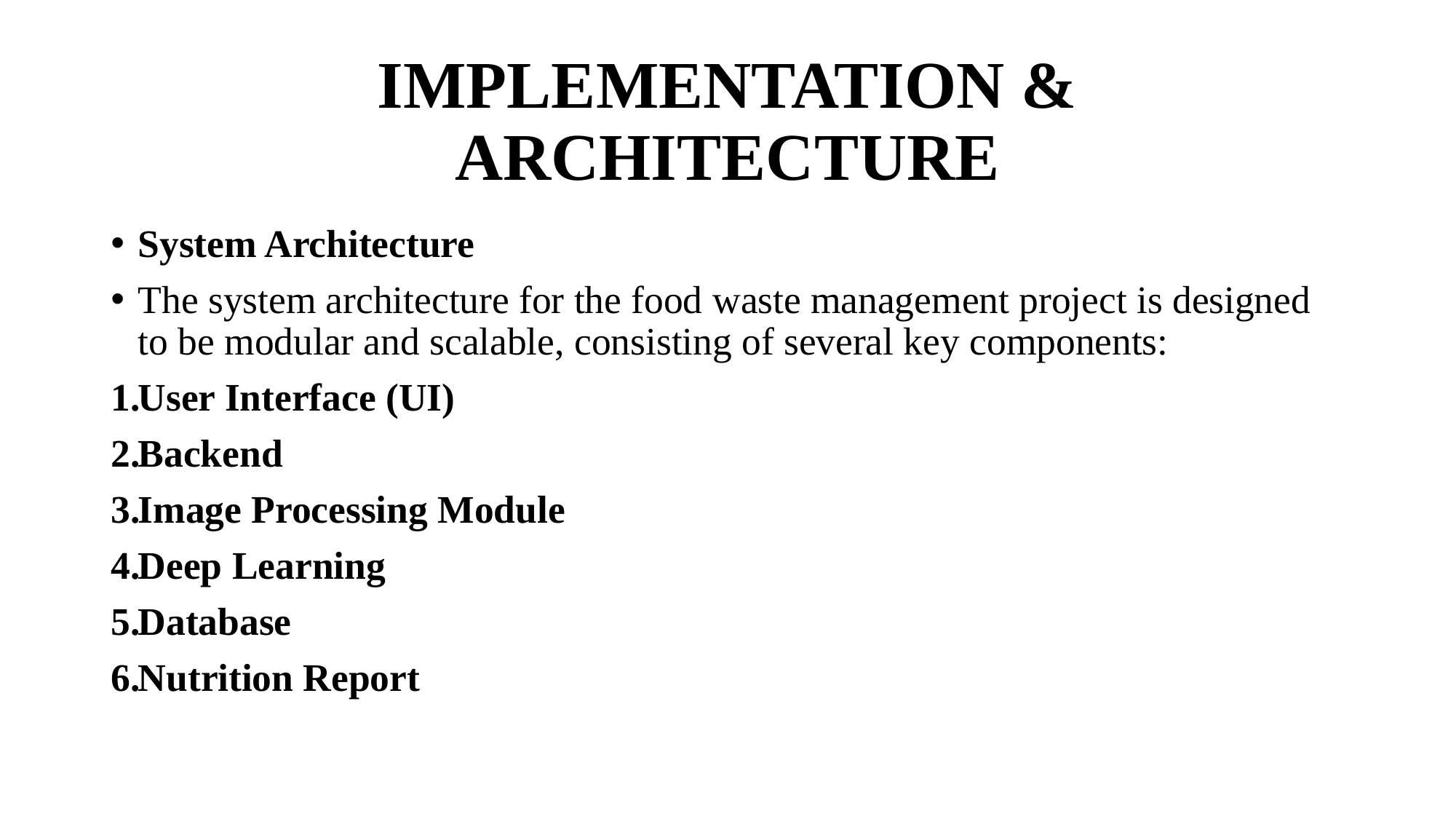

# IMPLEMENTATION & ARCHITECTURE
System Architecture
The system architecture for the food waste management project is designed to be modular and scalable, consisting of several key components:
User Interface (UI)
Backend
Image Processing Module
Deep Learning
Database
Nutrition Report